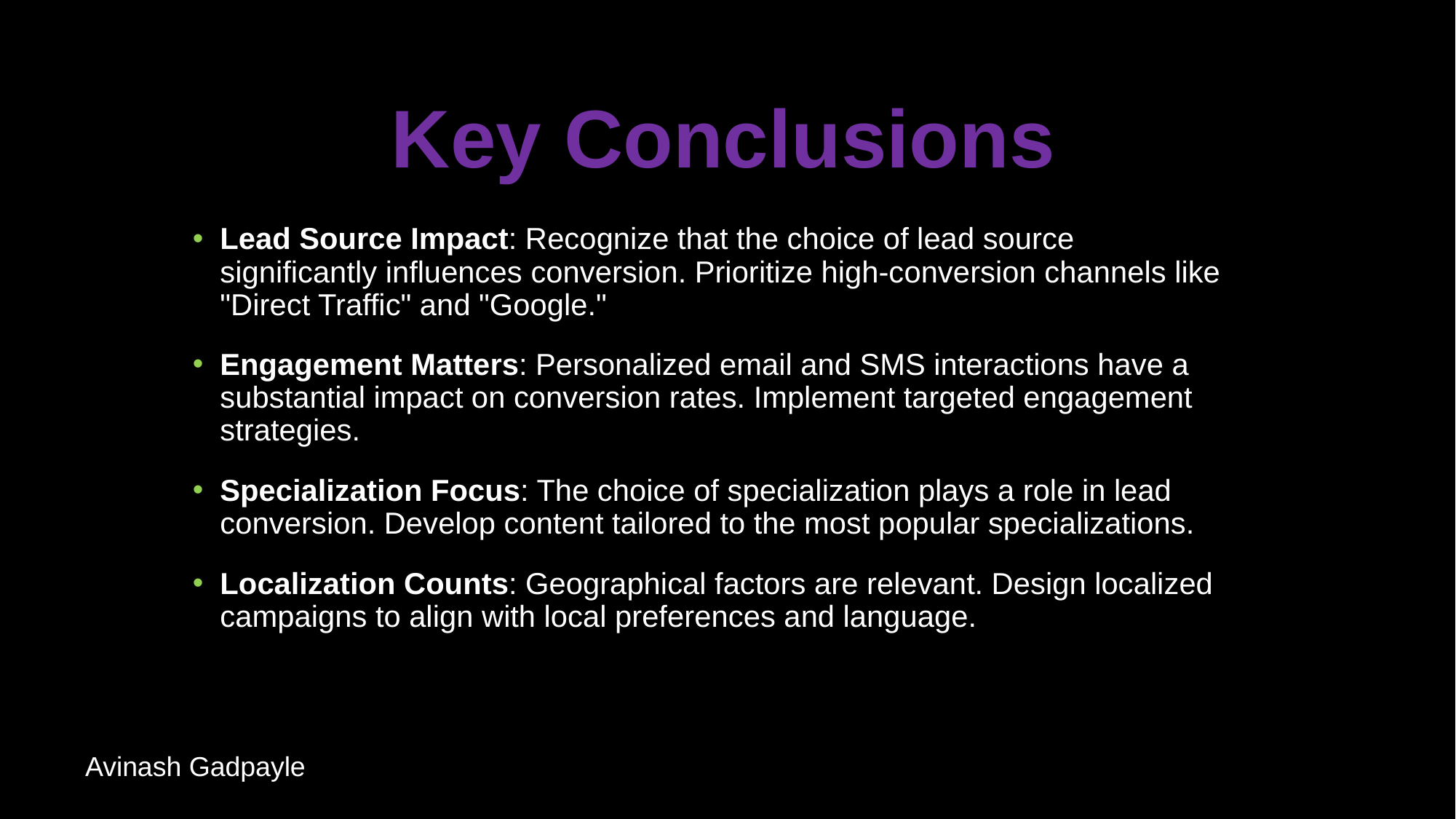

# Key Conclusions
Lead Source Impact: Recognize that the choice of lead source significantly influences conversion. Prioritize high-conversion channels like "Direct Traffic" and "Google."
Engagement Matters: Personalized email and SMS interactions have a substantial impact on conversion rates. Implement targeted engagement strategies.
Specialization Focus: The choice of specialization plays a role in lead conversion. Develop content tailored to the most popular specializations.
Localization Counts: Geographical factors are relevant. Design localized campaigns to align with local preferences and language.
Avinash Gadpayle